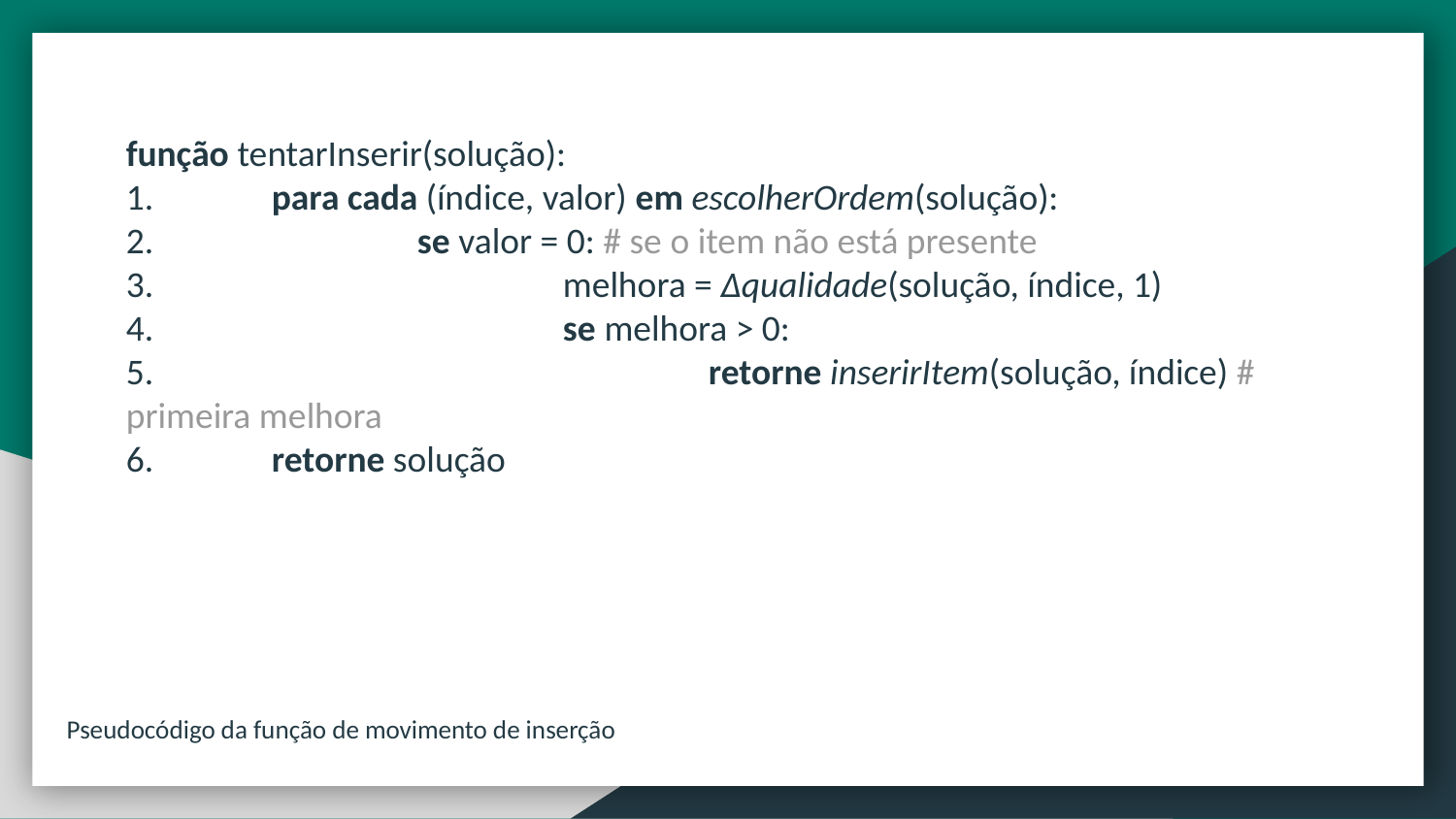

função tentarInserir(solução):
1.	para cada (índice, valor) em escolherOrdem(solução):
2.		se valor = 0: # se o item não está presente
3.			melhora = Δqualidade(solução, índice, 1)
4.			se melhora > 0:
5.				retorne inserirItem(solução, índice) # primeira melhora
6.	retorne solução

Pseudocódigo da função de movimento de inserção